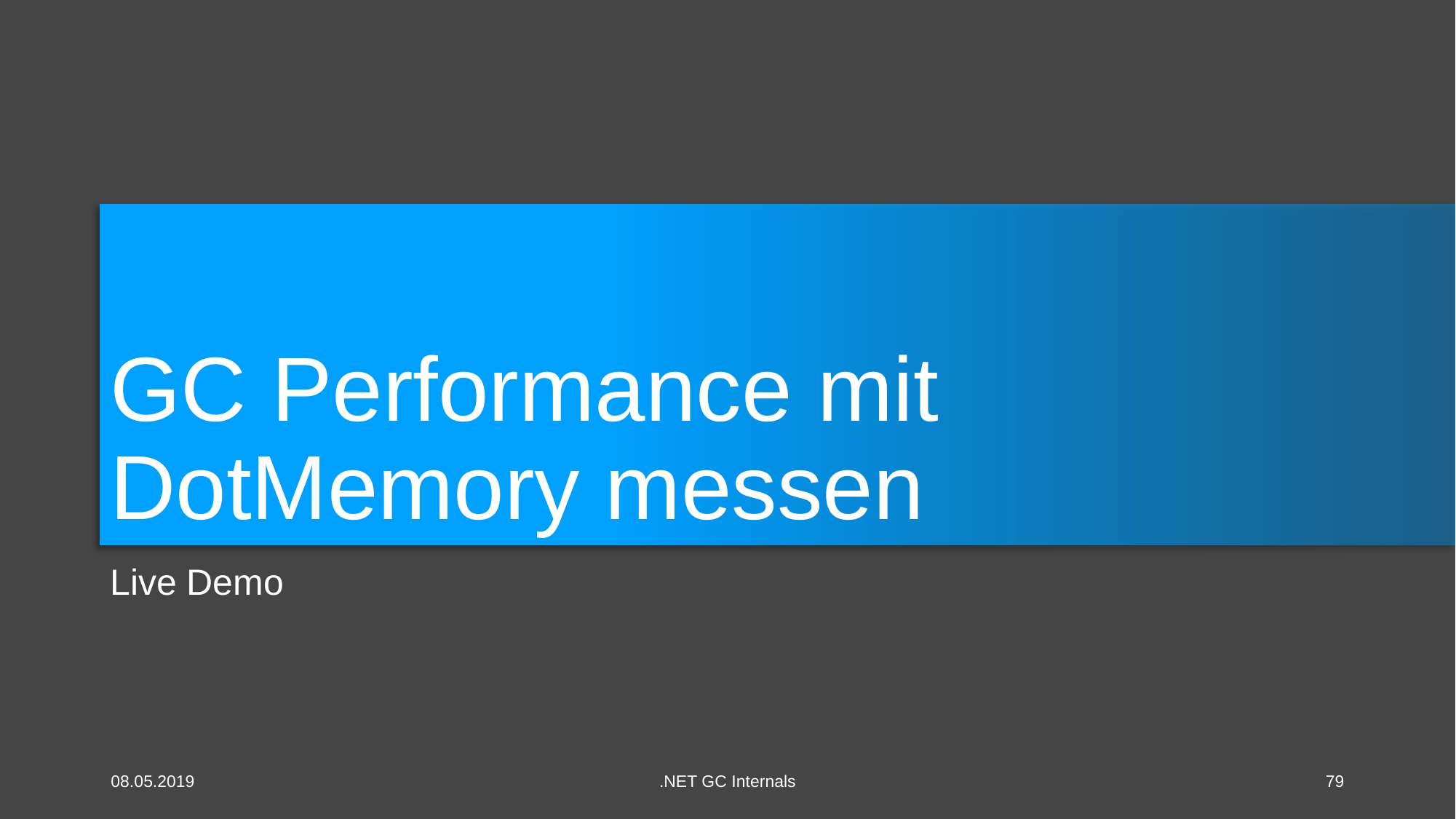

# GC Performance mit  DotMemory messen
Live Demo
08.05.2019
.NET GC Internals
79